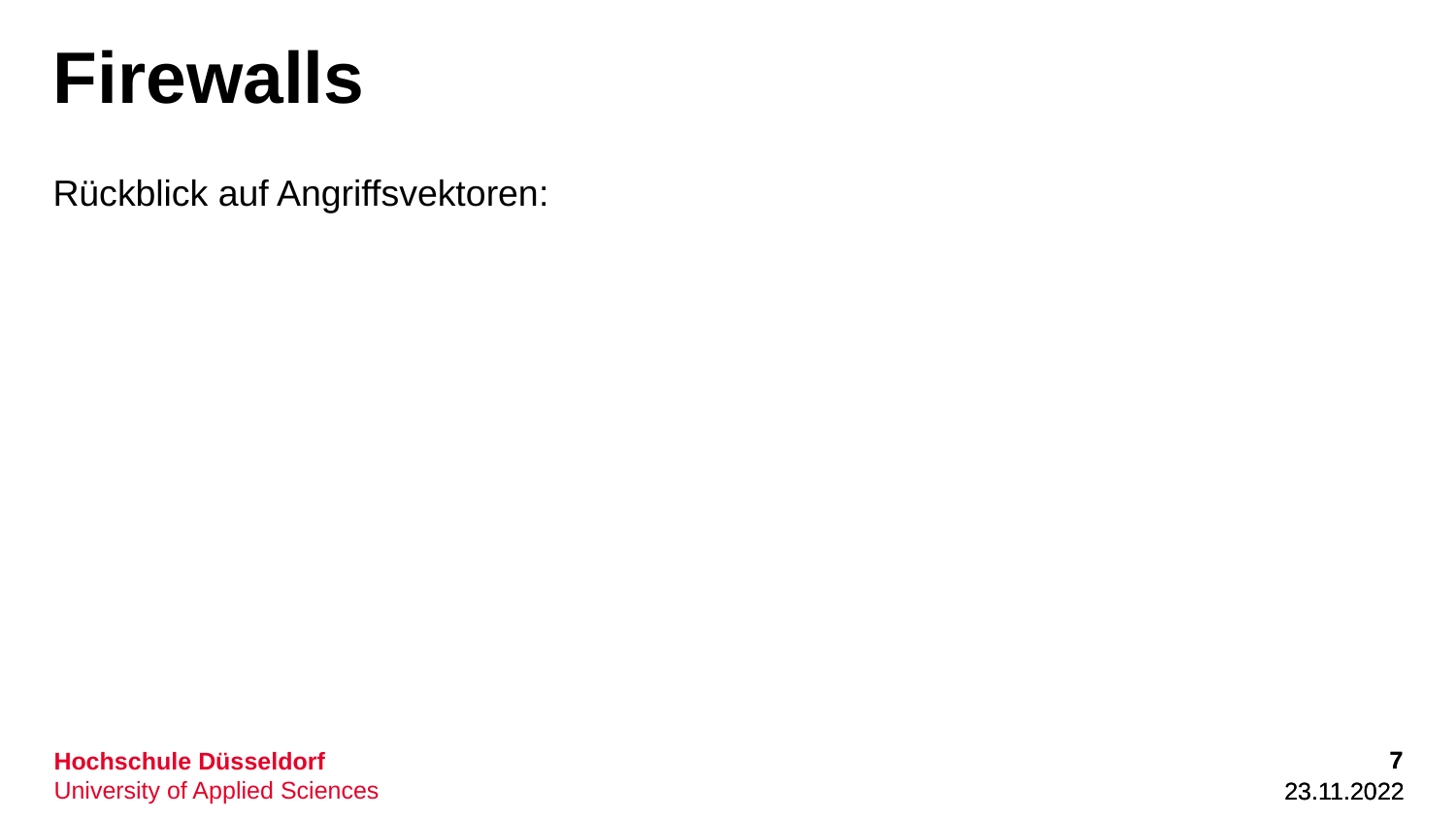

# Firewalls
Rückblick auf Angriffsvektoren:

7

7

23.11.2022
23.11.2022